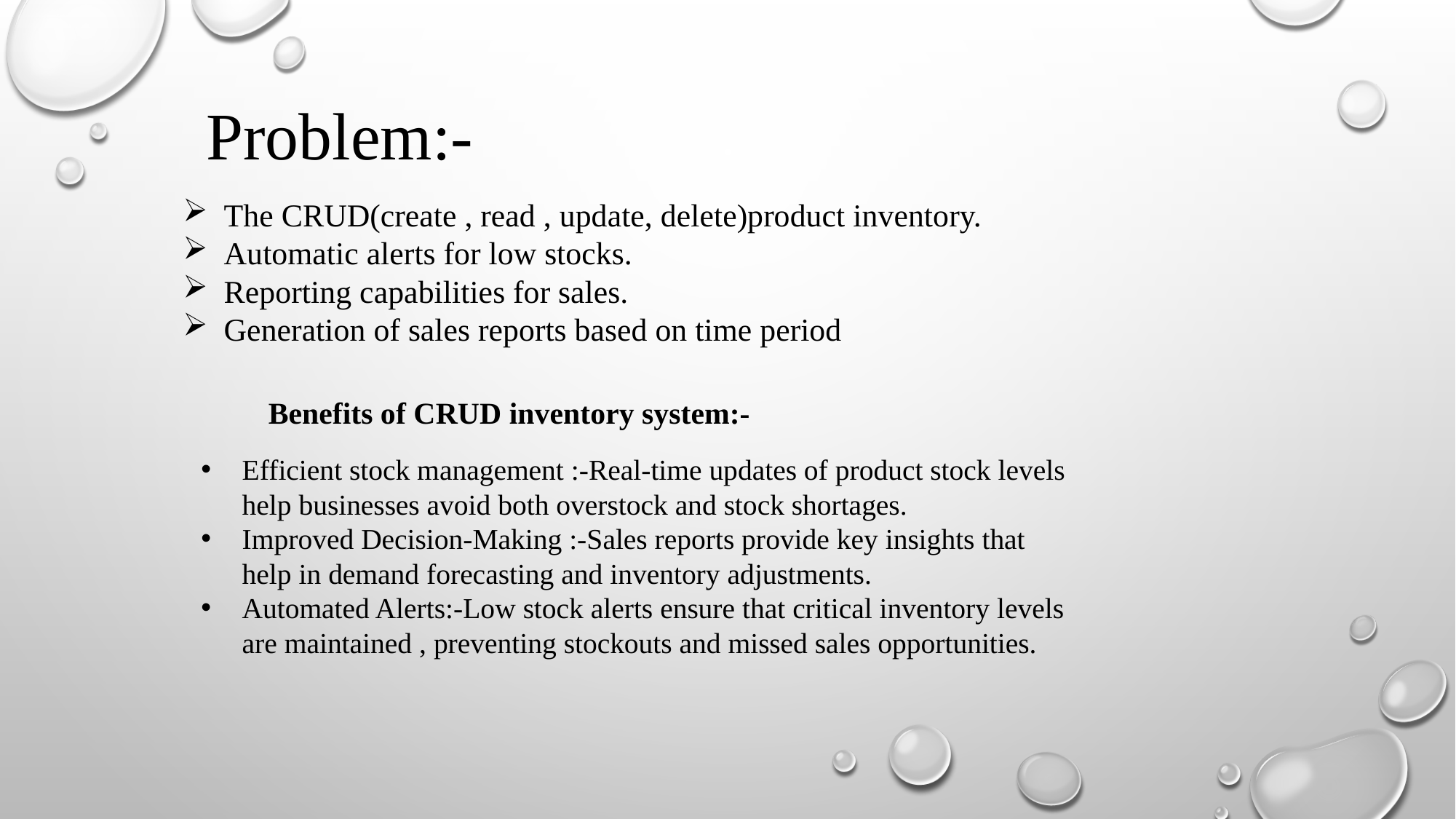

Problem:-
The CRUD(create , read , update, delete)product inventory.
Automatic alerts for low stocks.
Reporting capabilities for sales.
Generation of sales reports based on time period
Benefits of CRUD inventory system:-
Efficient stock management :-Real-time updates of product stock levels help businesses avoid both overstock and stock shortages.
Improved Decision-Making :-Sales reports provide key insights that help in demand forecasting and inventory adjustments.
Automated Alerts:-Low stock alerts ensure that critical inventory levels are maintained , preventing stockouts and missed sales opportunities.